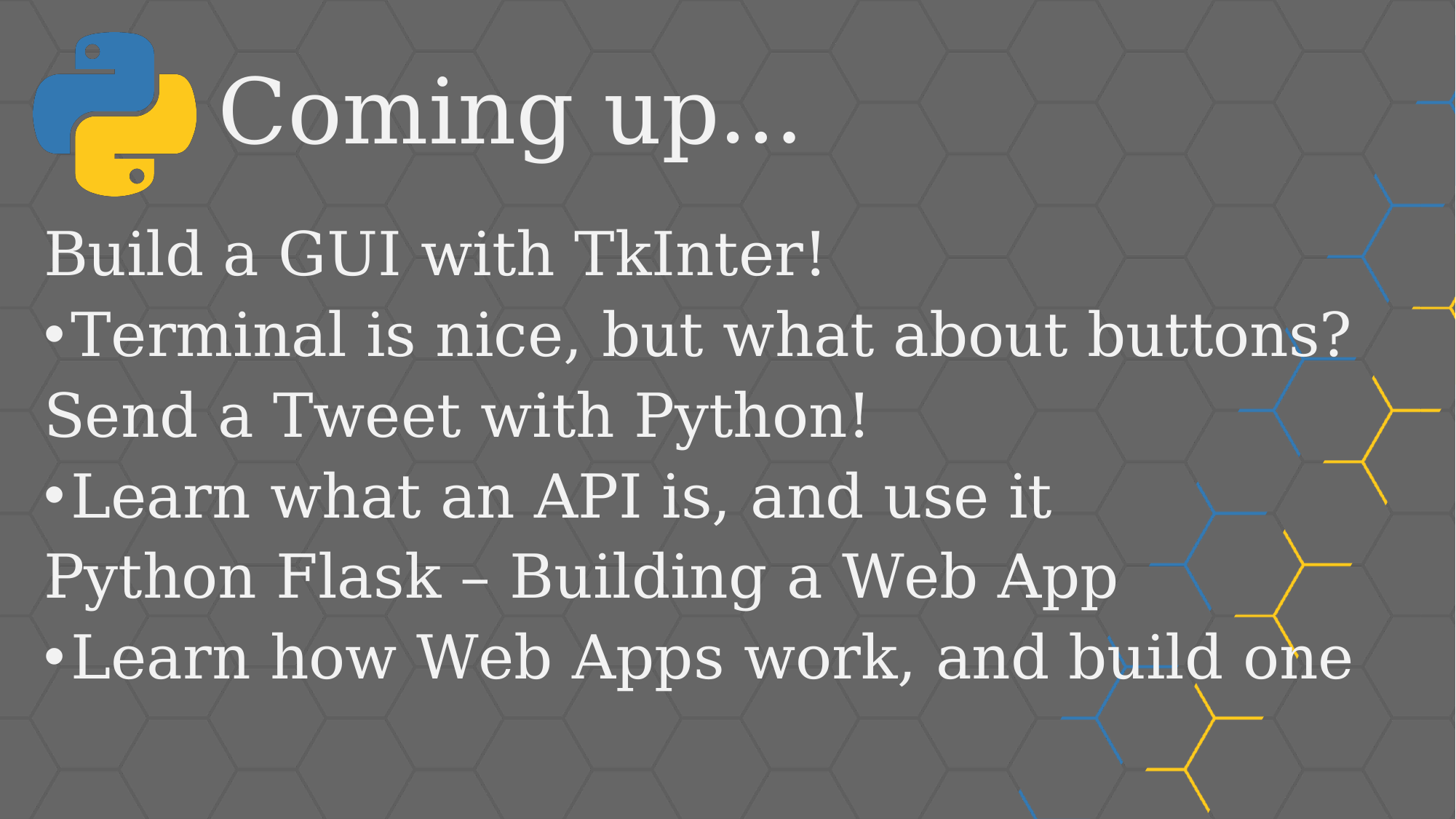

# Coming up…
Build a GUI with TkInter!
Terminal is nice, but what about buttons?
Send a Tweet with Python!
Learn what an API is, and use it
Python Flask – Building a Web App
Learn how Web Apps work, and build one